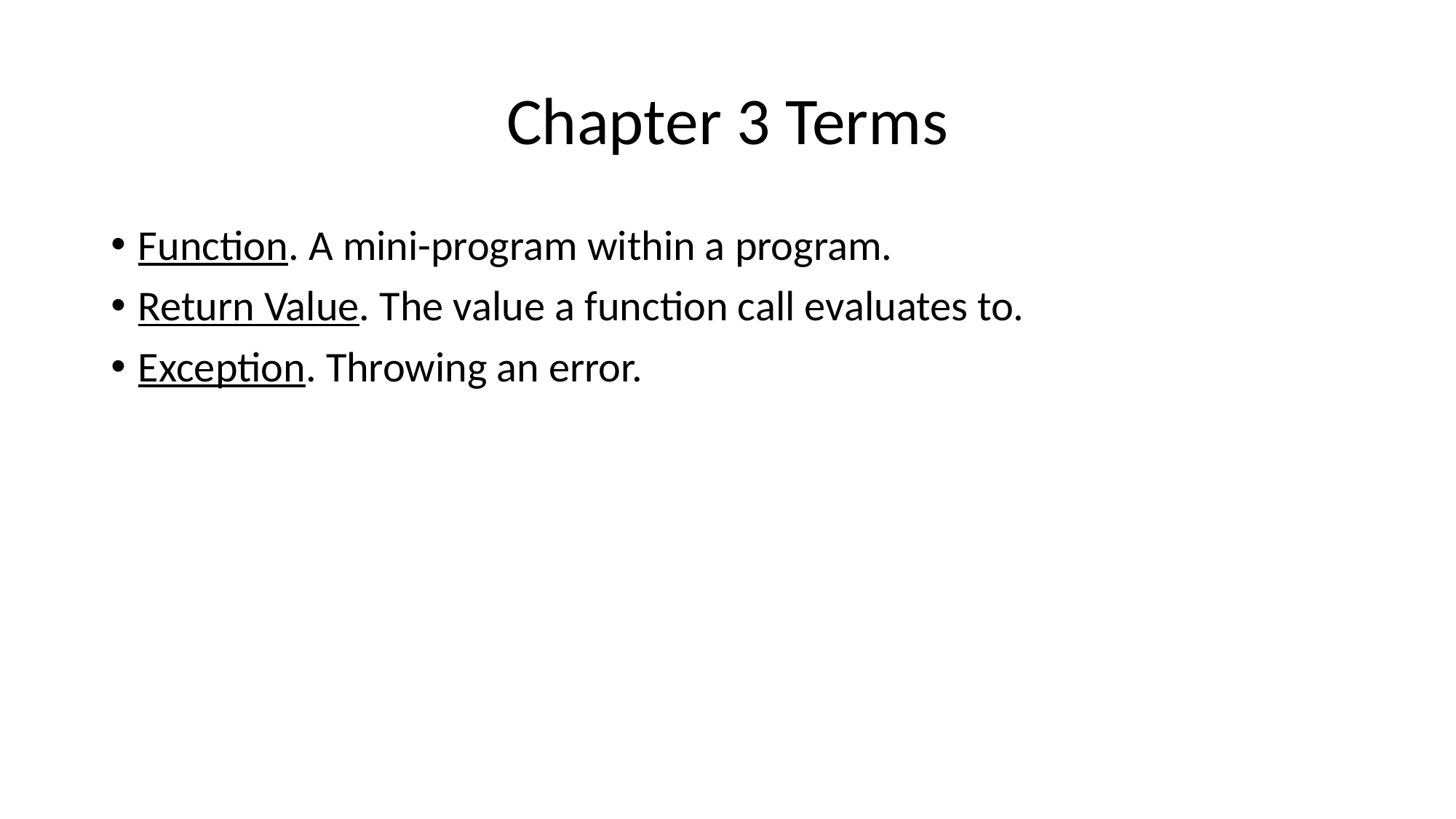

# Chapter 3 Terms
Function. A mini-program within a program.
Return Value. The value a function call evaluates to.
Exception. Throwing an error.